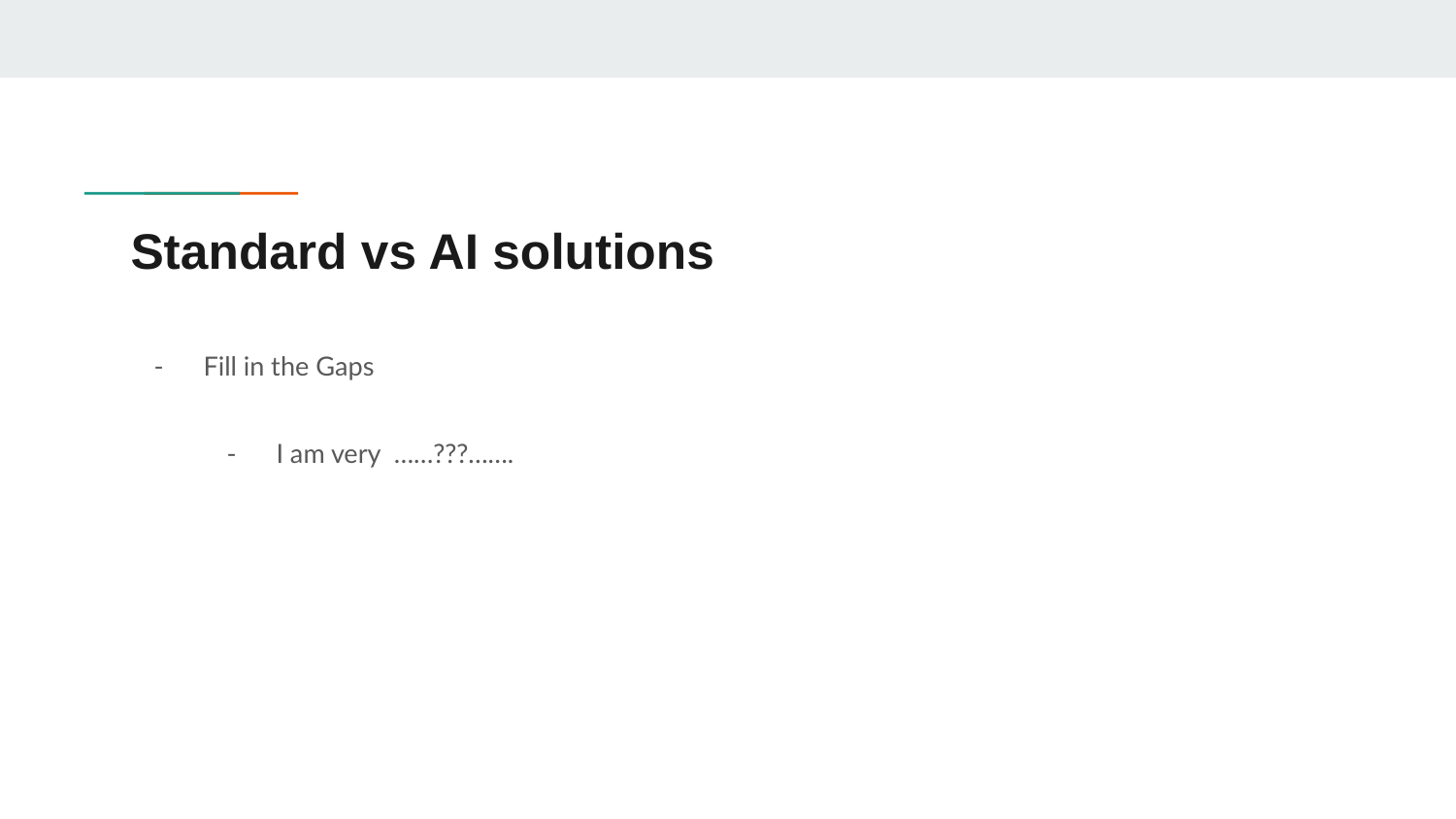

# Standard vs AI solutions
Fill in the Gaps

I am very  ……???…….